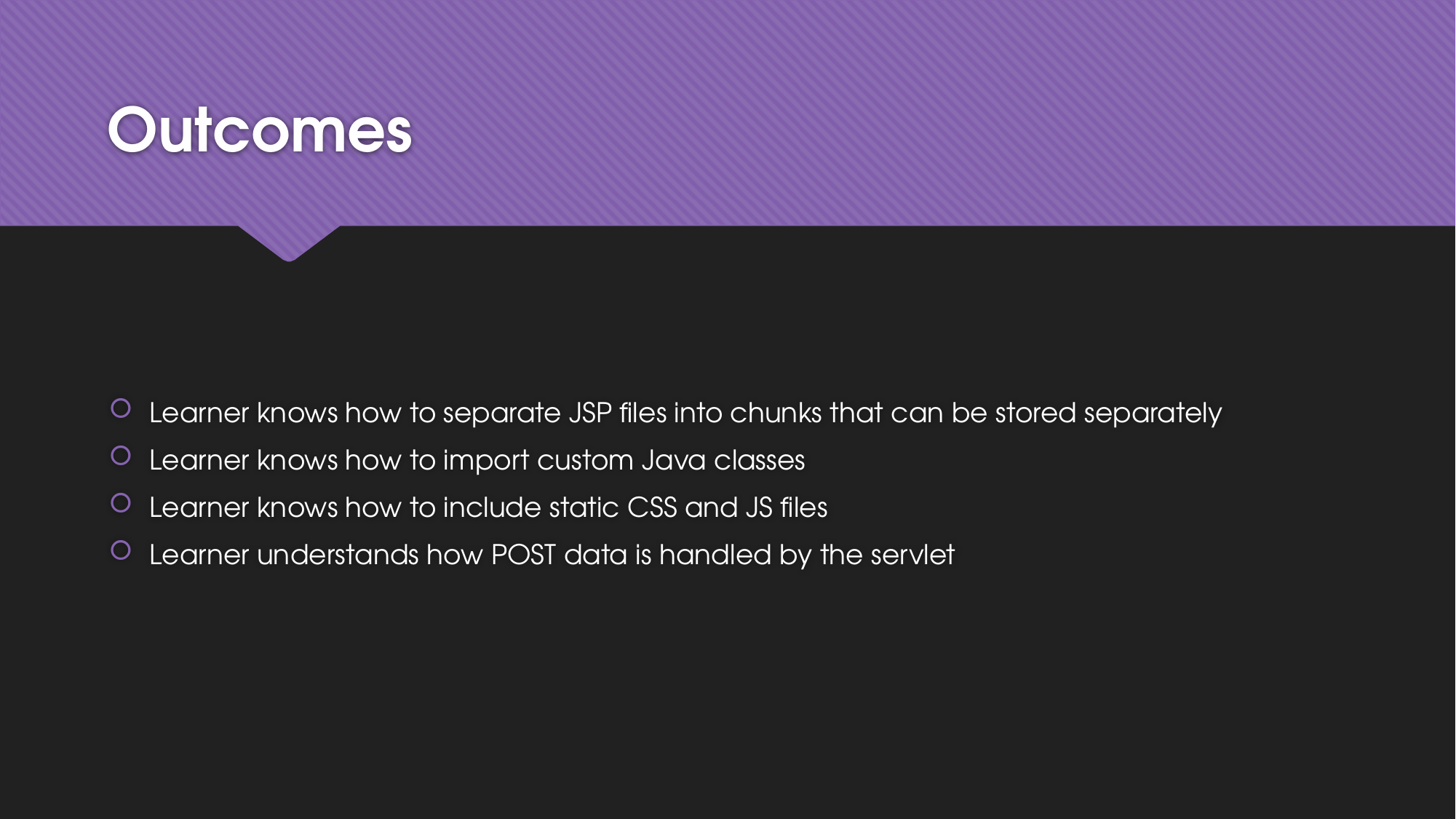

# Outcomes
Learner knows how to separate JSP files into chunks that can be stored separately
Learner knows how to import custom Java classes
Learner knows how to include static CSS and JS files
Learner understands how POST data is handled by the servlet